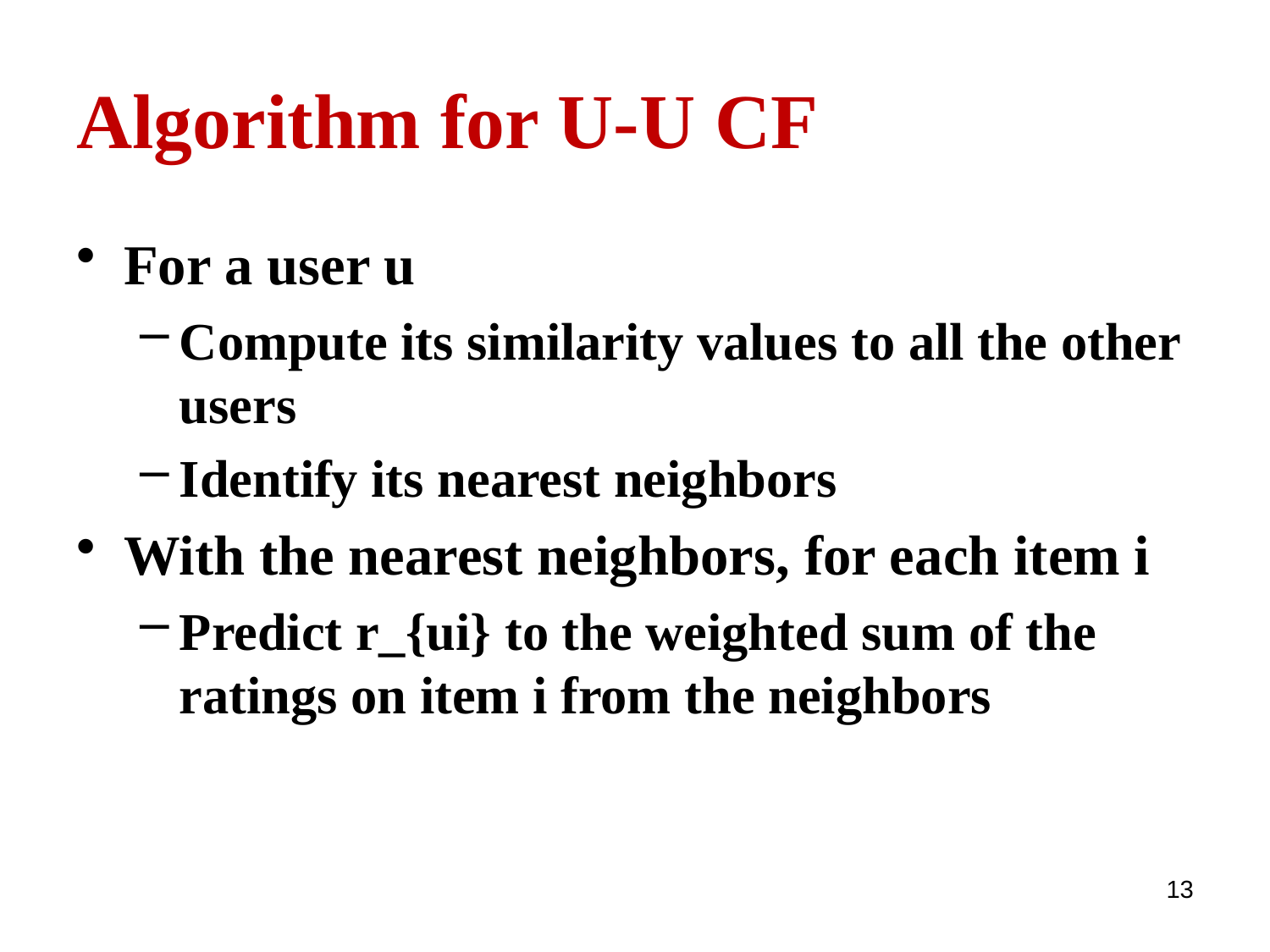

# Algorithm for U-U CF
For a user u
Compute its similarity values to all the other users
Identify its nearest neighbors
With the nearest neighbors, for each item i
Predict r_{ui} to the weighted sum of the ratings on item i from the neighbors
13